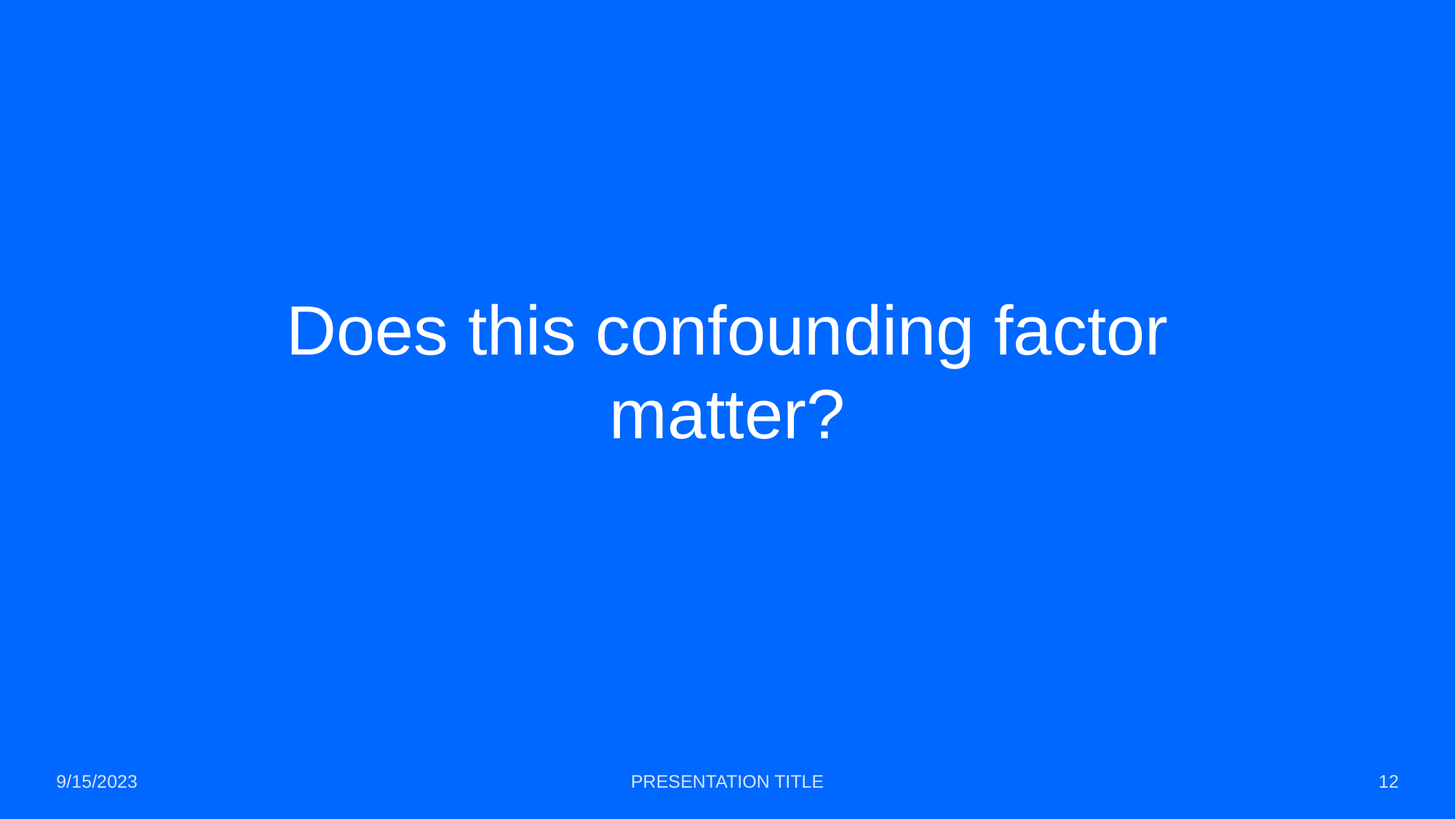

# Does this confounding factor matter?

9/15/2023
PRESENTATION TITLE
12